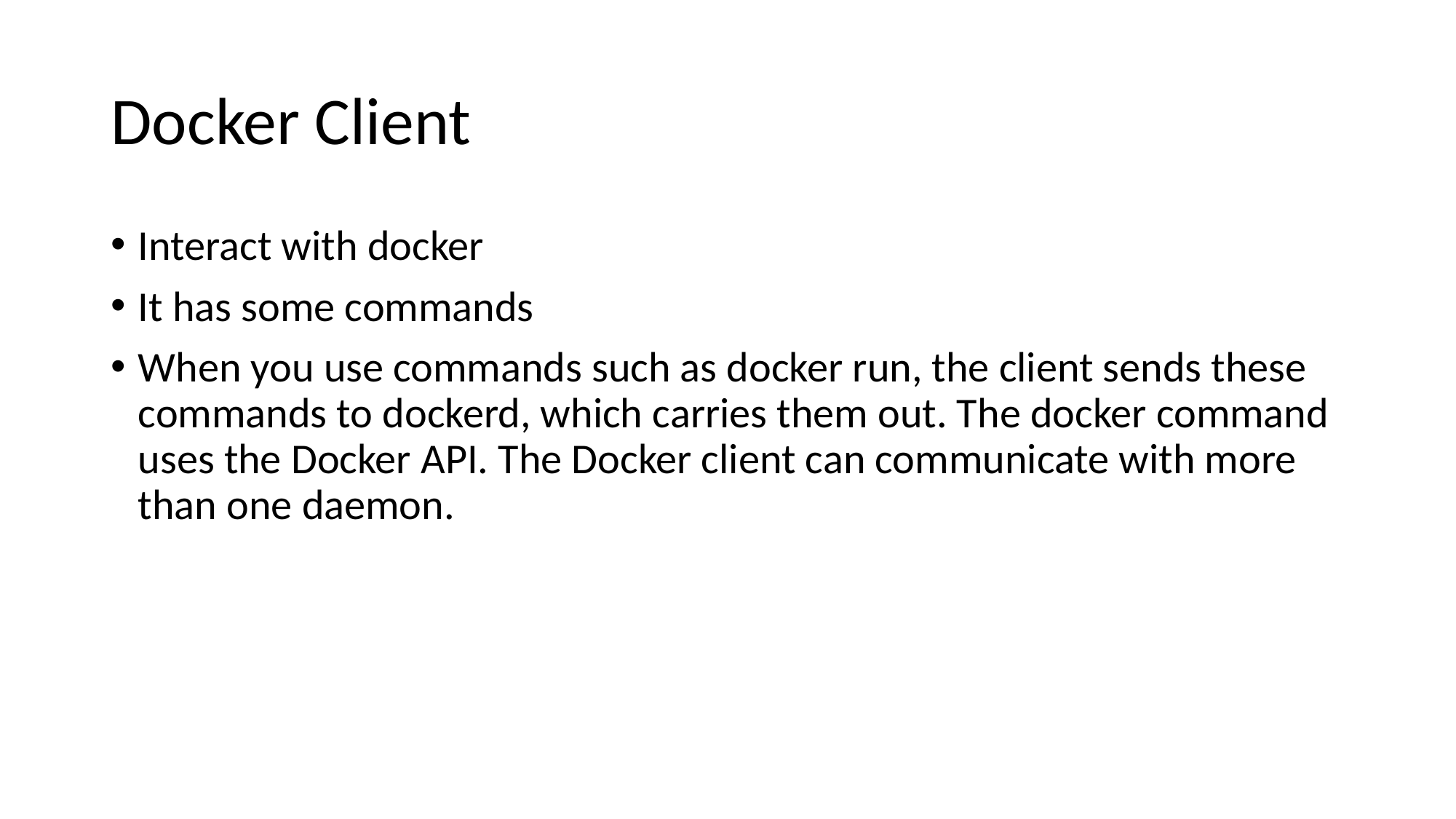

# Docker Client
Interact with docker
It has some commands
When you use commands such as docker run, the client sends these commands to dockerd, which carries them out. The docker command uses the Docker API. The Docker client can communicate with more than one daemon.